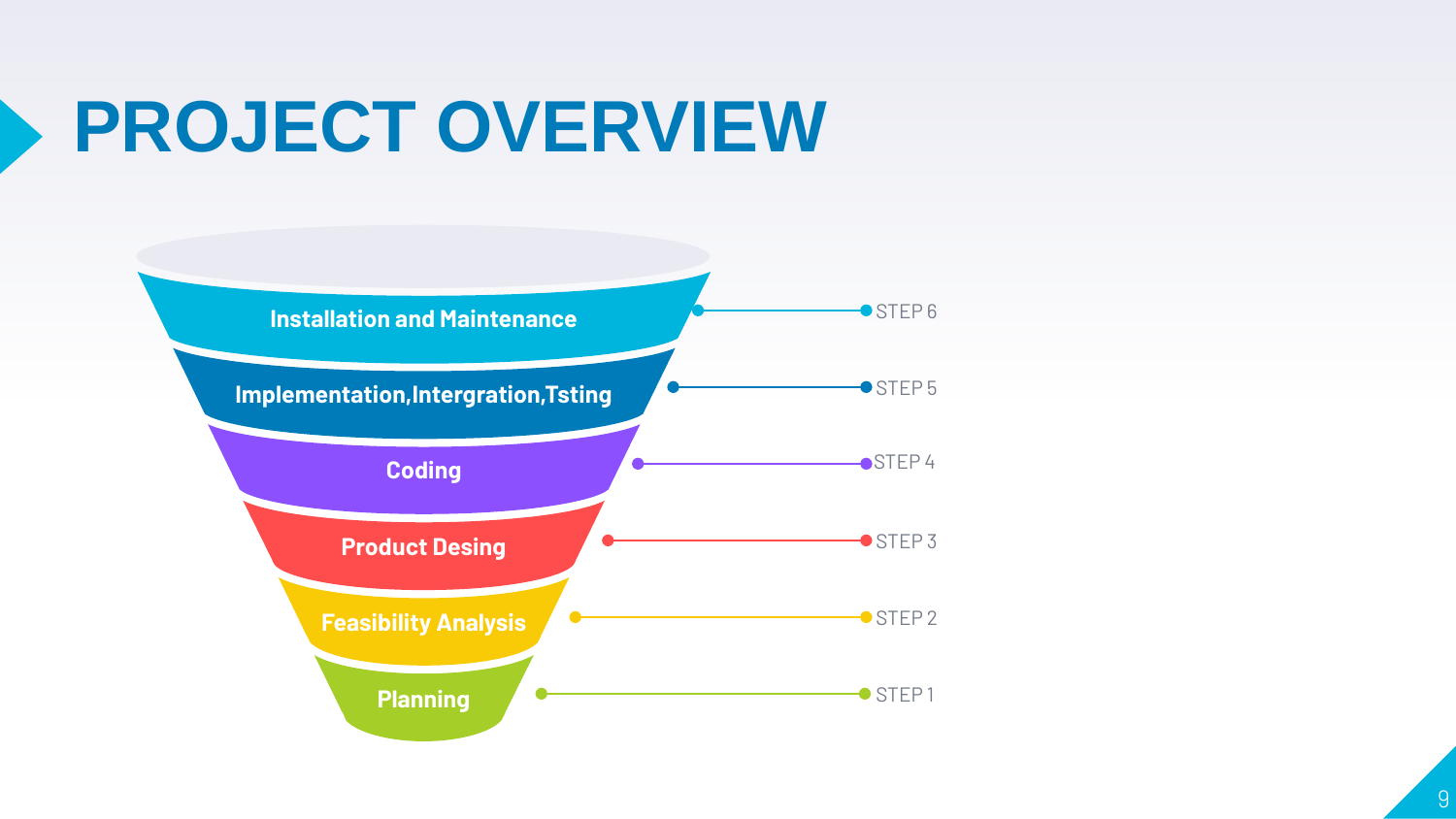

# PROJECT OVERVIEW

Installation and Maintenance
Implementation,Intergration,Tsting
Coding
Product Desing
Feasibility Analysis
Planning
STEP 6
STEP 5
STEP 4

STEP 3
STEP 2
STEP 1
9